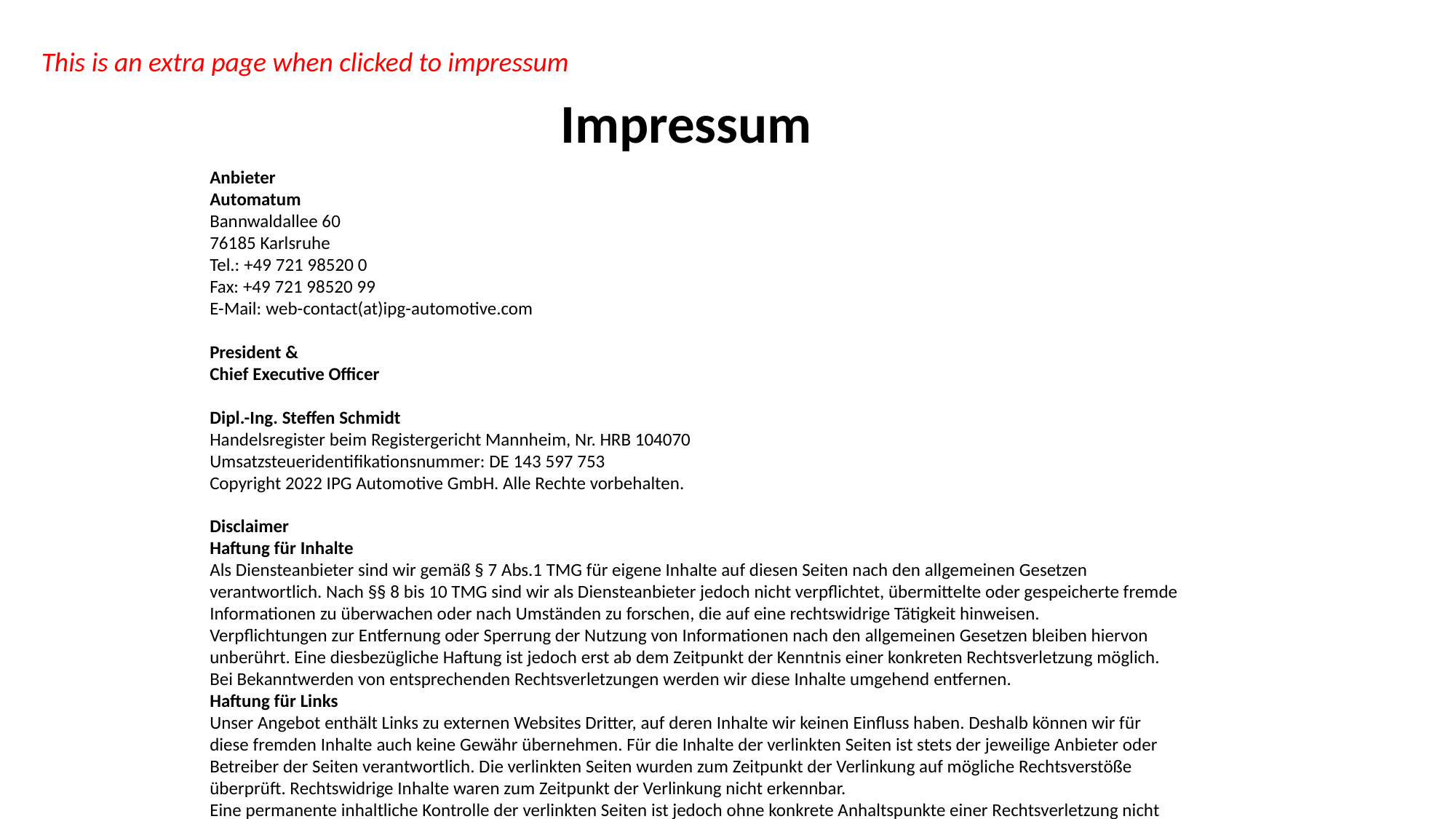

This is an extra page when clicked to impressum
Impressum
Anbieter
Automatum
Bannwaldallee 60
76185 Karlsruhe
Tel.: +49 721 98520 0
Fax: +49 721 98520 99
E-Mail: web-contact(at)ipg-automotive.com

President &
Chief Executive Officer
Dipl.-Ing. Steffen Schmidt
Handelsregister beim Registergericht Mannheim, Nr. HRB 104070
Umsatzsteueridentifikationsnummer: DE 143 597 753
Copyright 2022 IPG Automotive GmbH. Alle Rechte vorbehalten.

Disclaimer
Haftung für Inhalte
Als Diensteanbieter sind wir gemäß § 7 Abs.1 TMG für eigene Inhalte auf diesen Seiten nach den allgemeinen Gesetzen verantwortlich. Nach §§ 8 bis 10 TMG sind wir als Diensteanbieter jedoch nicht verpflichtet, übermittelte oder gespeicherte fremde Informationen zu überwachen oder nach Umständen zu forschen, die auf eine rechtswidrige Tätigkeit hinweisen.
Verpflichtungen zur Entfernung oder Sperrung der Nutzung von Informationen nach den allgemeinen Gesetzen bleiben hiervon unberührt. Eine diesbezügliche Haftung ist jedoch erst ab dem Zeitpunkt der Kenntnis einer konkreten Rechtsverletzung möglich. Bei Bekanntwerden von entsprechenden Rechtsverletzungen werden wir diese Inhalte umgehend entfernen.
Haftung für Links
Unser Angebot enthält Links zu externen Websites Dritter, auf deren Inhalte wir keinen Einfluss haben. Deshalb können wir für diese fremden Inhalte auch keine Gewähr übernehmen. Für die Inhalte der verlinkten Seiten ist stets der jeweilige Anbieter oder Betreiber der Seiten verantwortlich. Die verlinkten Seiten wurden zum Zeitpunkt der Verlinkung auf mögliche Rechtsverstöße überprüft. Rechtswidrige Inhalte waren zum Zeitpunkt der Verlinkung nicht erkennbar.
Eine permanente inhaltliche Kontrolle der verlinkten Seiten ist jedoch ohne konkrete Anhaltspunkte einer Rechtsverletzung nicht zumutbar. Bei Bekanntwerden von Rechtsverletzungen werden wir derartige Links umgehend entfernen.
Urheberrecht
Die durch die Seitenbetreiber erstellten Inhalte und Werke auf diesen Seiten unterliegen dem deutschen Urheberrecht. Die Vervielfältigung, Bearbeitung, Verbreitung und jede Art der Verwertung außerhalb der Grenzen des Urheberrechtes bedürfen der schriftlichen Zustimmung des jeweiligen Autors bzw. Erstellers. Downloads und Kopien dieser Seite sind nur für den privaten, nicht kommerziellen Gebrauch gestattet.
Soweit die Inhalte auf dieser Seite nicht vom Betreiber erstellt wurden, werden die Urheberrechte Dritter beachtet. Insbesondere werden Inhalte Dritter als solche gekennzeichnet. Sollten Sie trotzdem auf eine Urheberrechtsverletzung aufmerksam werden, bitten wir um einen entsprechenden Hinweis. Bei Bekanntwerden von Rechtsverletzungen werden wir derartige Inhalte umgehend entfernen.
Keine Werbung
Kontaktdaten des Impressums dürfen nicht zur gewerblichen Werbung genutzt werden. Ausnahme bildet eine schon bestehende Geschäftsbeziehung. Der Anbieter und alle auf dieser Website genannten Personen widersprechen hiermit jeder kommerziellen Verwendung und Weitergabe ihrer Daten.